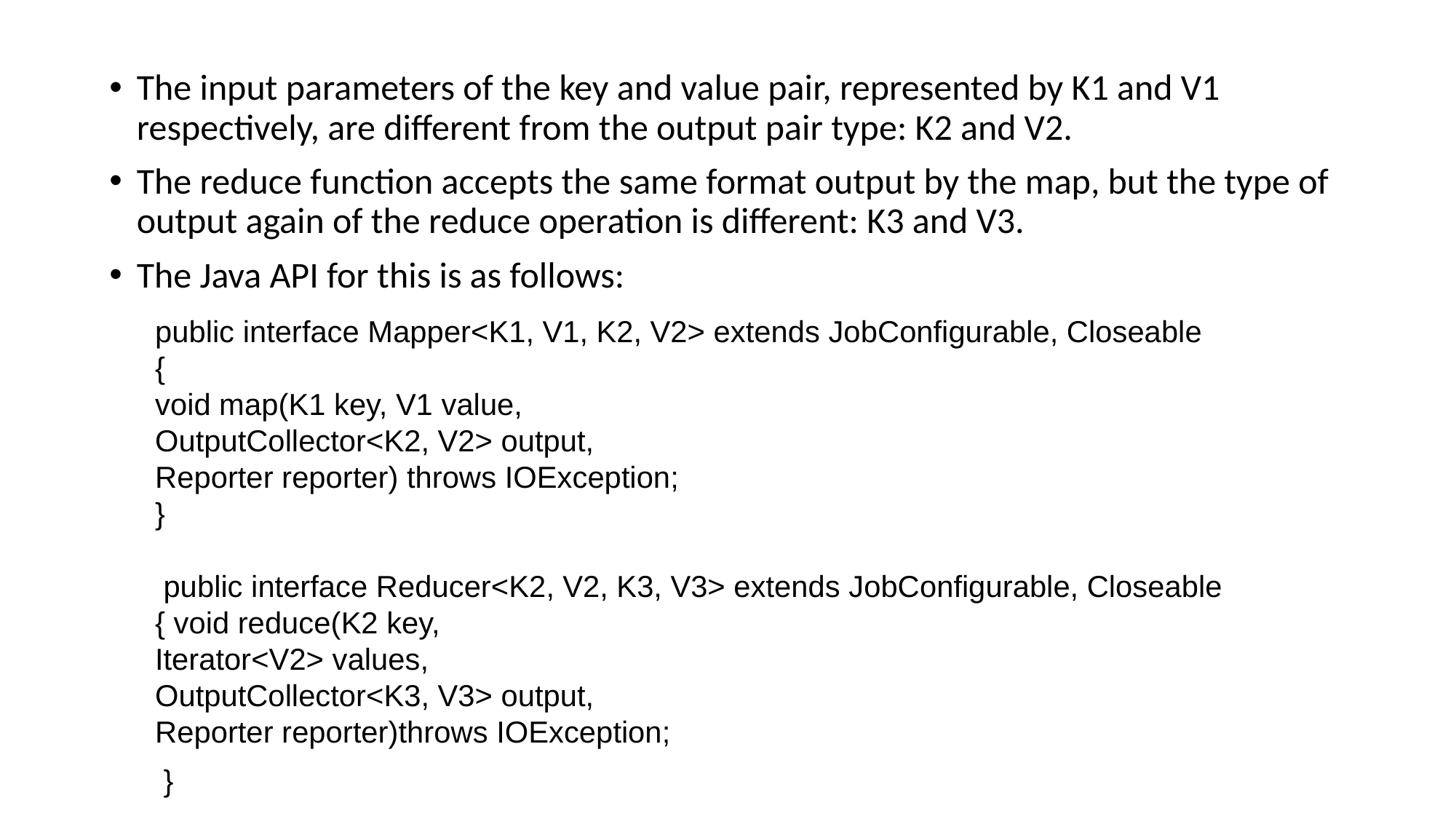

#
The input parameters of the key and value pair, represented by K1 and V1 respectively, are different from the output pair type: K2 and V2.
The reduce function accepts the same format output by the map, but the type of output again of the reduce operation is different: K3 and V3.
The Java API for this is as follows:
public interface Mapper<K1, V1, K2, V2> extends JobConfigurable, Closeable
{
void map(K1 key, V1 value,
OutputCollector<K2, V2> output,
Reporter reporter) throws IOException;
}

 public interface Reducer<K2, V2, K3, V3> extends JobConfigurable, Closeable
{ void reduce(K2 key,
Iterator<V2> values,
OutputCollector<K3, V3> output,
Reporter reporter)throws IOException;
 }